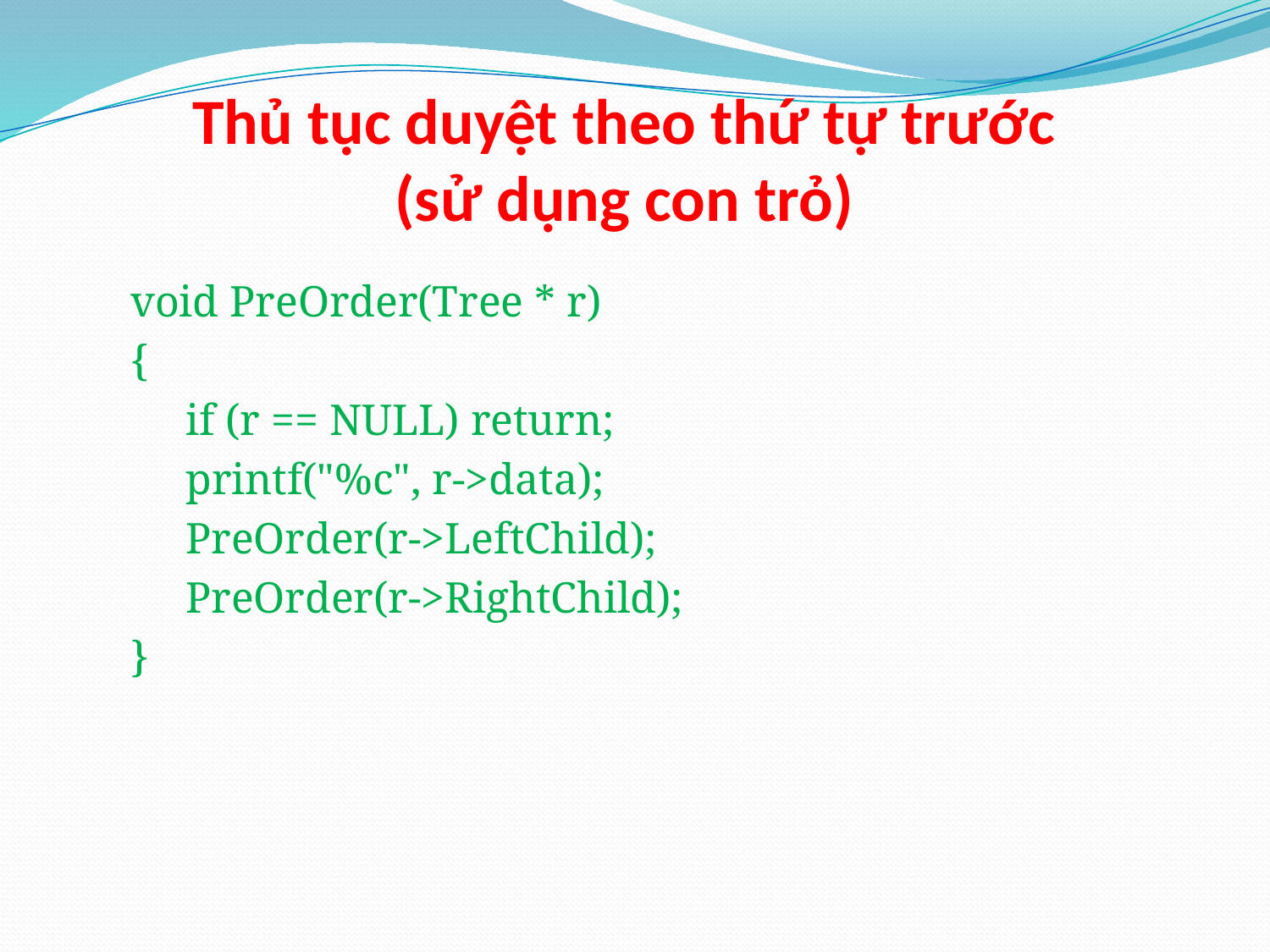

# Thủ tục duyệt theo thứ tự trước (sử dụng con trỏ)
void PreOrder(Tree * r)
{
     if (r == NULL) return;
     printf("%c", r->data);
     PreOrder(r->LeftChild);
     PreOrder(r->RightChild);
}